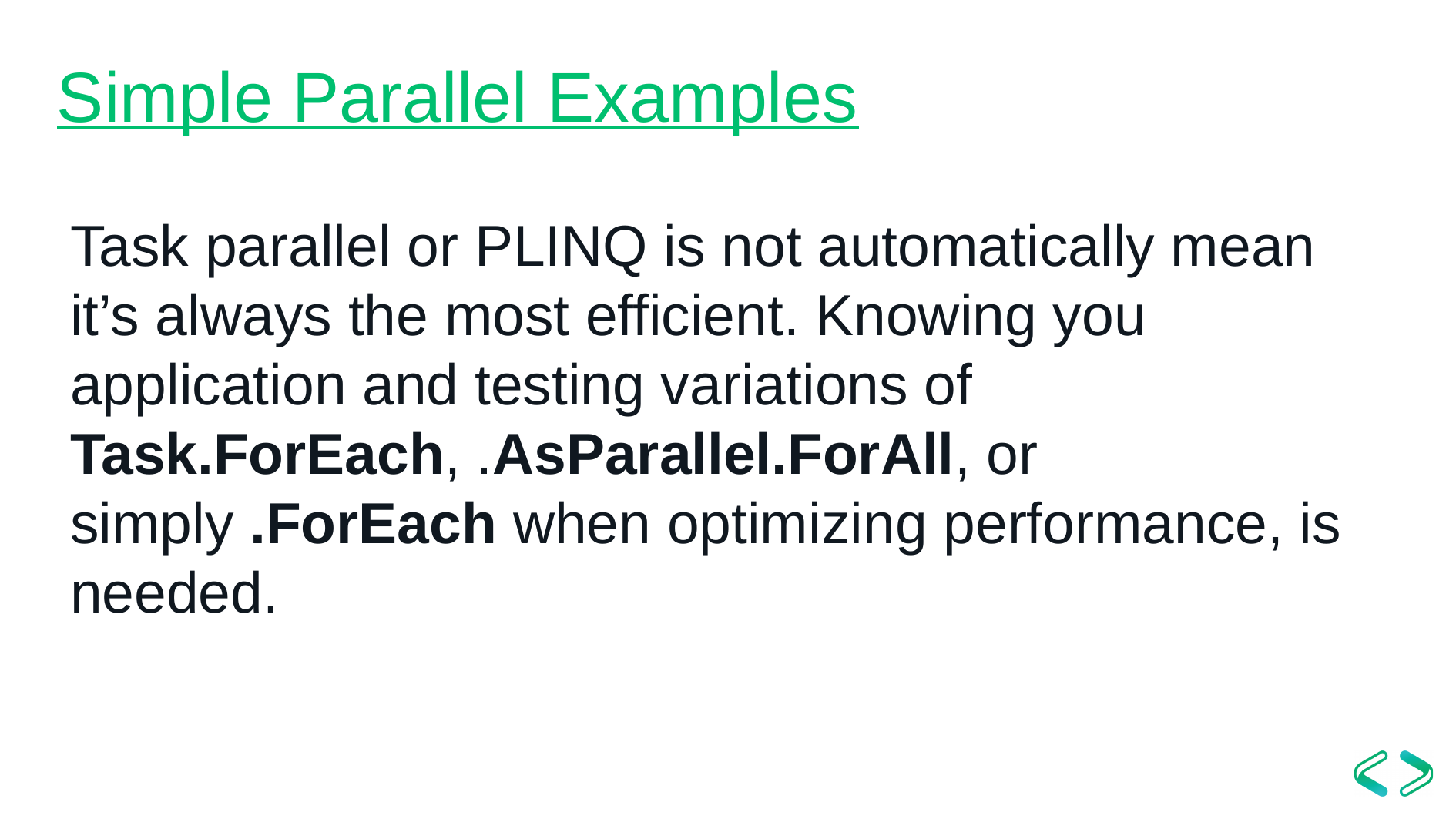

Simple Parallel Examples
Task parallel or PLINQ is not automatically mean it’s always the most efficient. Knowing you application and testing variations of Task.ForEach, .AsParallel.ForAll, or simply .ForEach when optimizing performance, is needed.